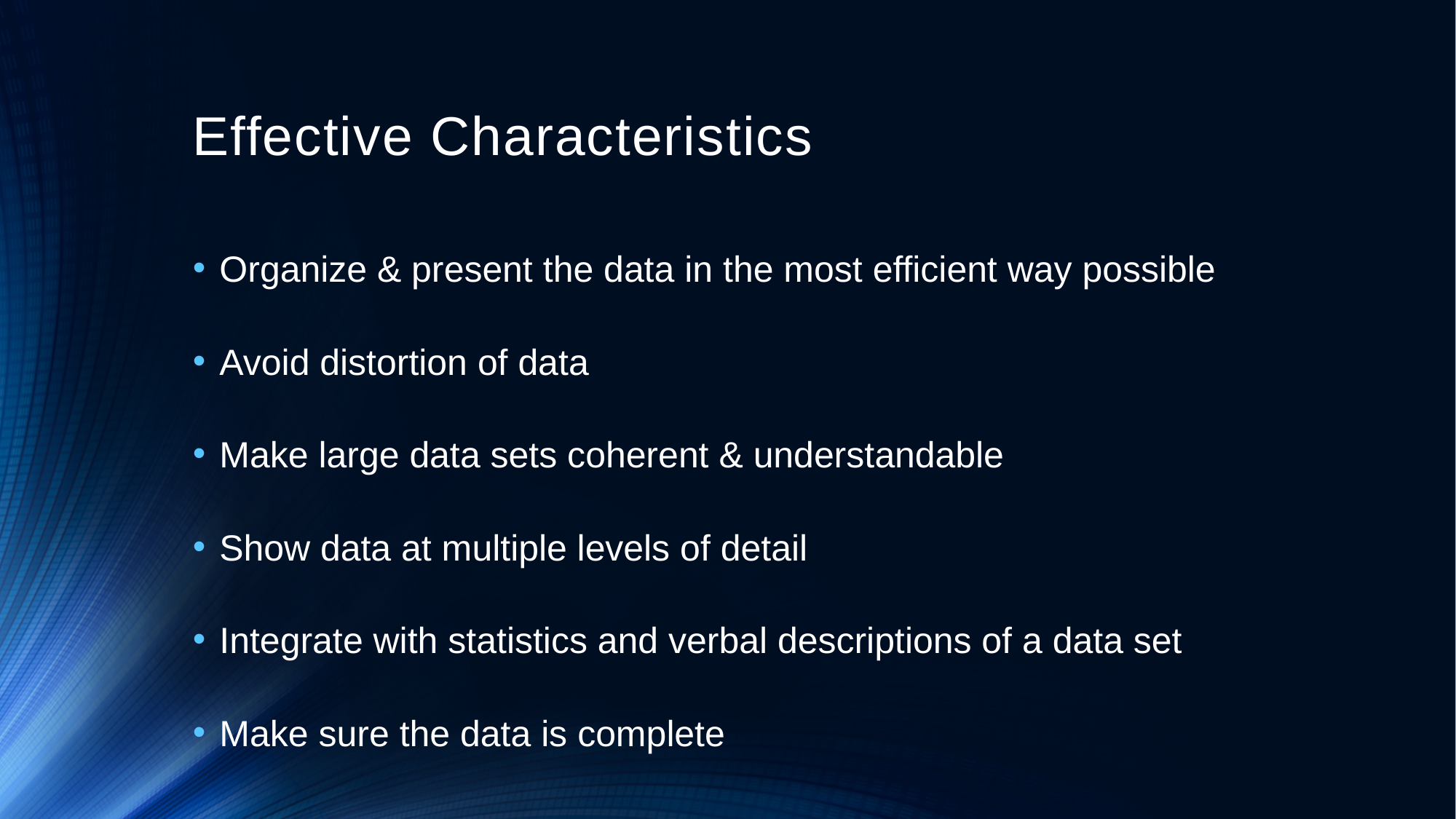

# Effective Characteristics
Organize & present the data in the most efficient way possible
Avoid distortion of data
Make large data sets coherent & understandable
Show data at multiple levels of detail
Integrate with statistics and verbal descriptions of a data set
Make sure the data is complete